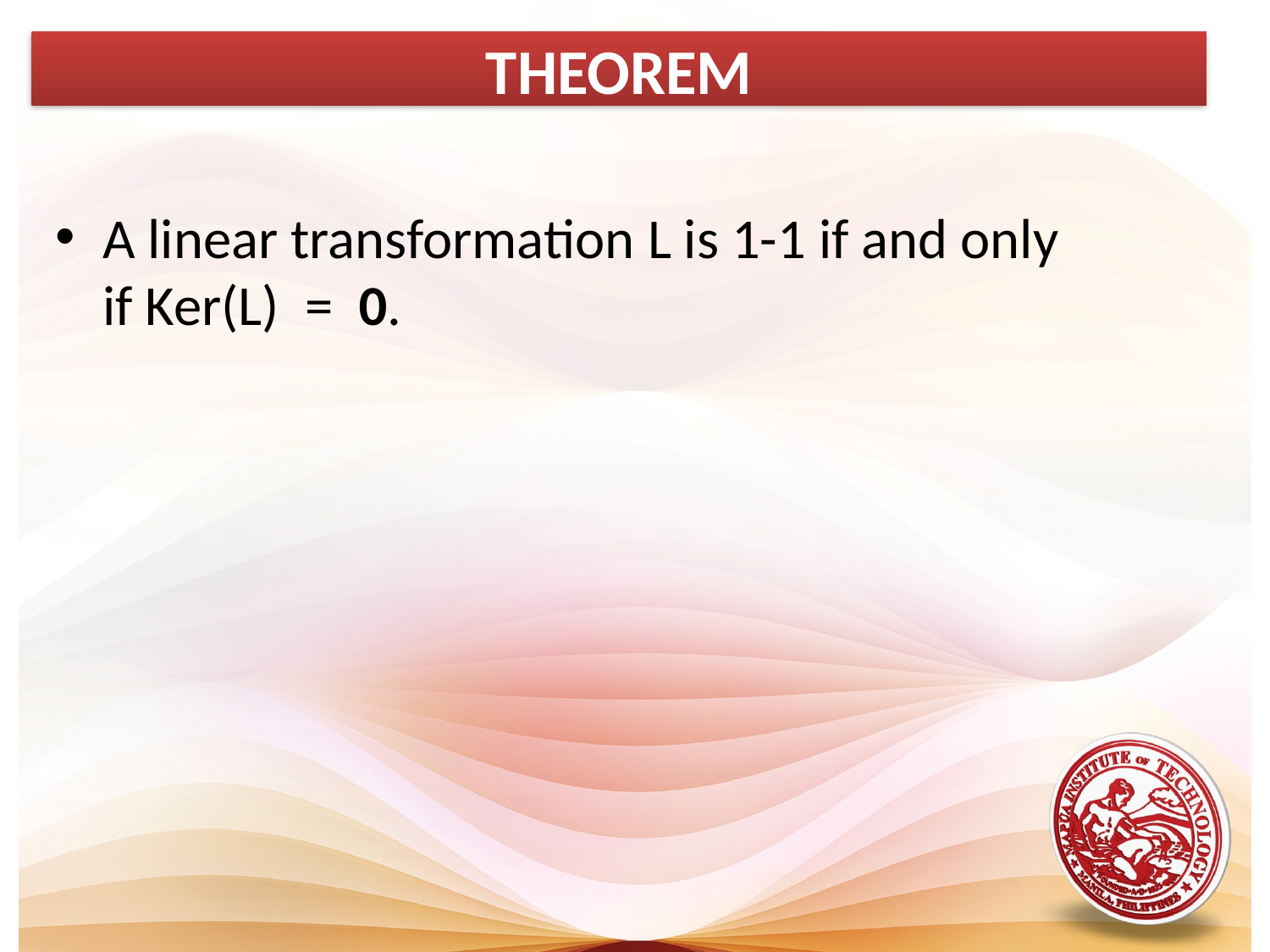

THEOREM

A linear transformation L is 1-1 if and only if Ker(L)  =  0.